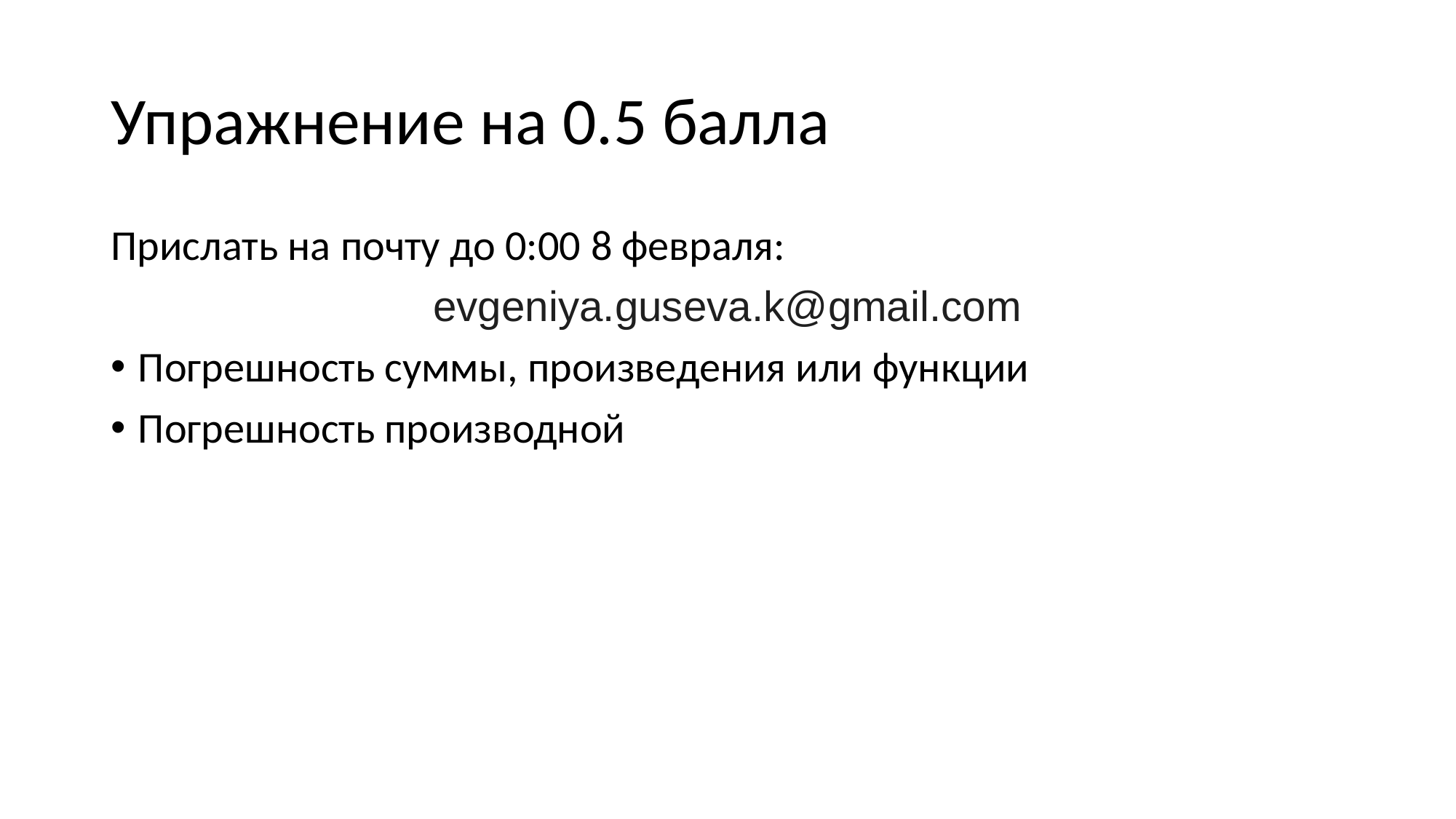

# Упражнение на 0.5 балла
Прислать на почту до 0:00 8 февраля:
evgeniya.guseva.k@gmail.com
Погрешность суммы, произведения или функции
Погрешность производной